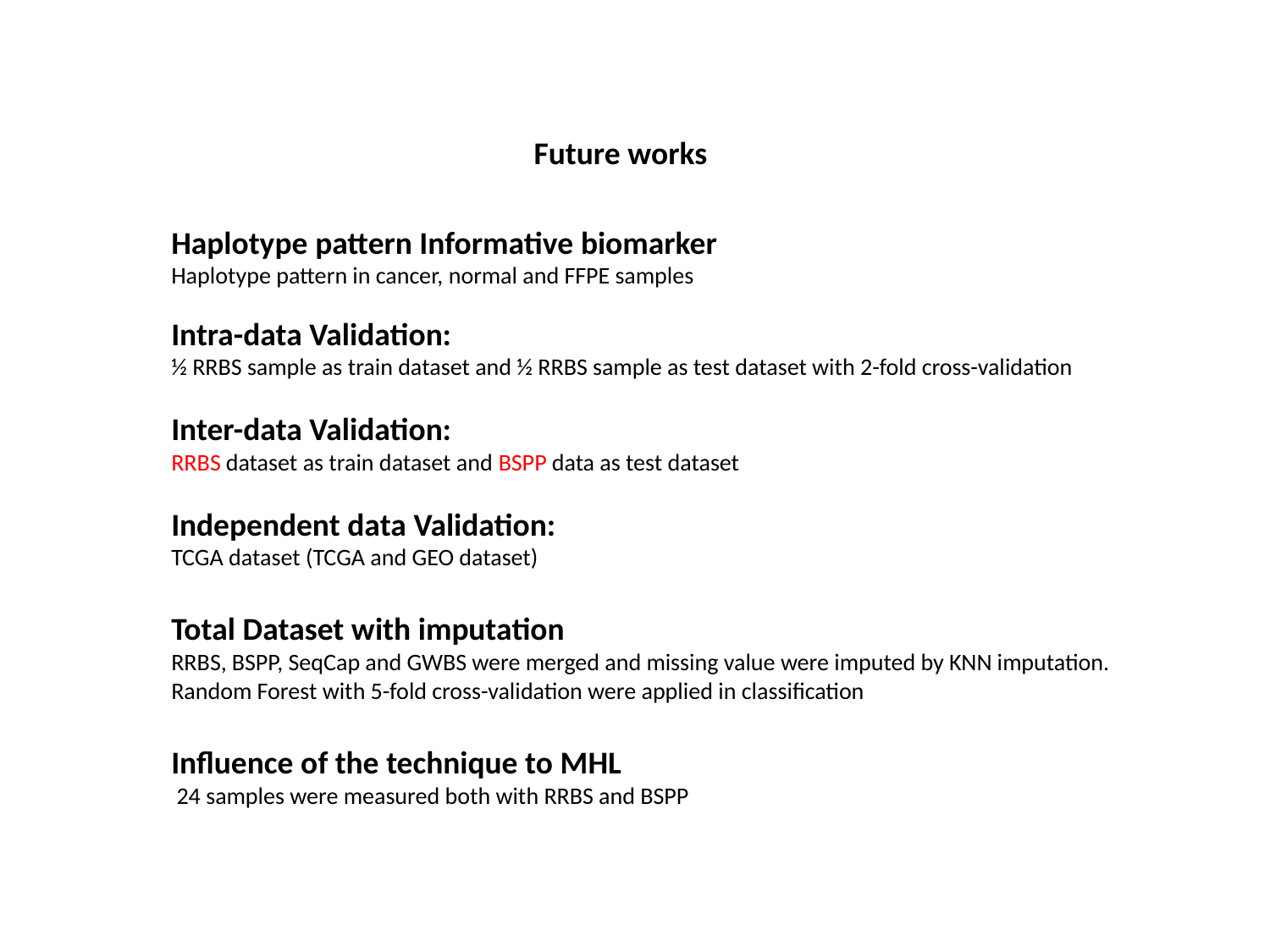

Future works
Haplotype pattern Informative biomarker
Haplotype pattern in cancer, normal and FFPE samples
Intra-data Validation:
½ RRBS sample as train dataset and ½ RRBS sample as test dataset with 2-fold cross-validation

Inter-data Validation:
RRBS dataset as train dataset and BSPP data as test dataset

Independent data Validation:
TCGA dataset (TCGA and GEO dataset)

Total Dataset with imputation
RRBS, BSPP, SeqCap and GWBS were merged and missing value were imputed by KNN imputation. Random Forest with 5-fold cross-validation were applied in classification

Influence of the technique to MHL
 24 samples were measured both with RRBS and BSPP